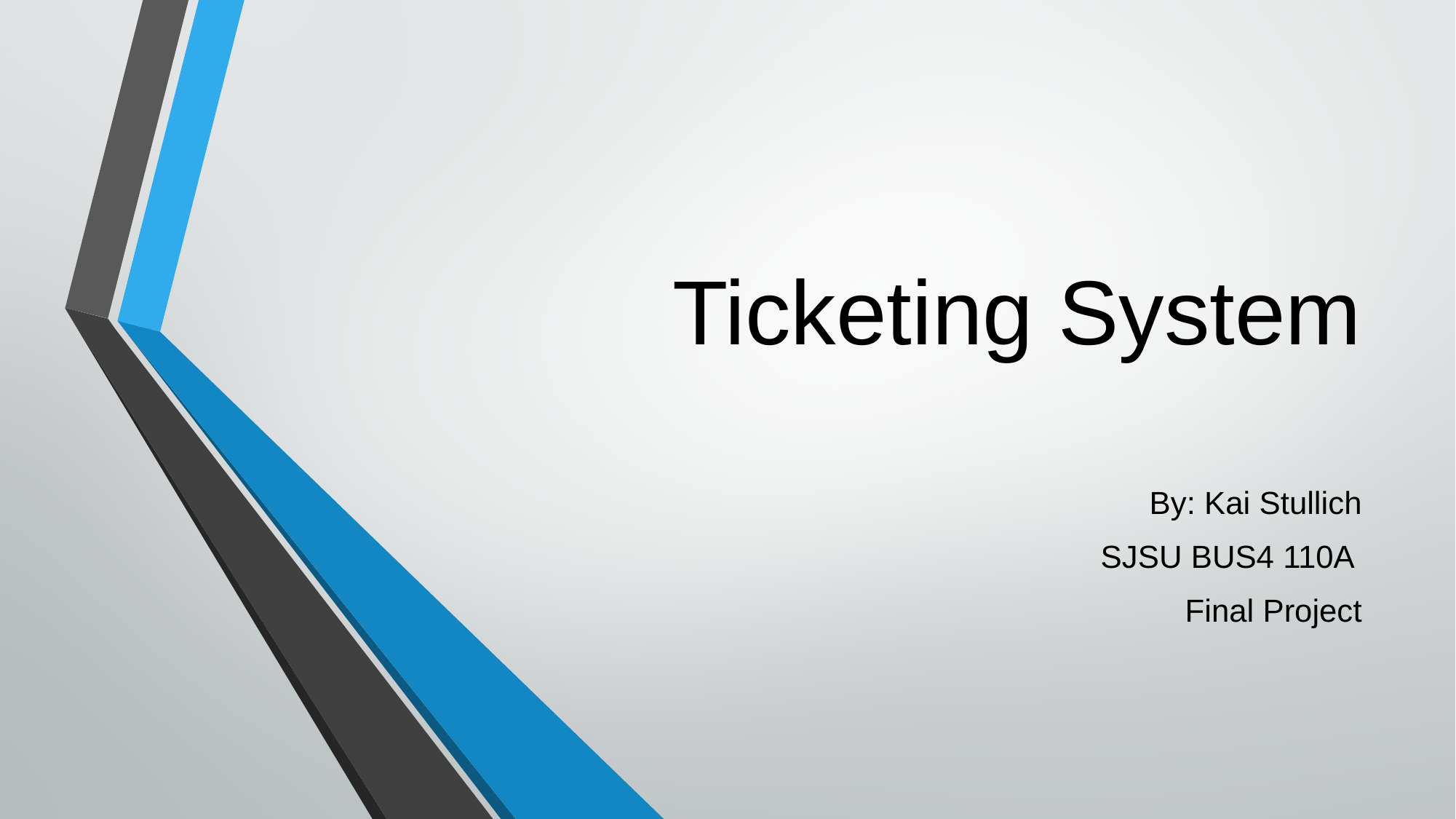

# Ticketing System
By: Kai Stullich
SJSU BUS4 110A
Final Project